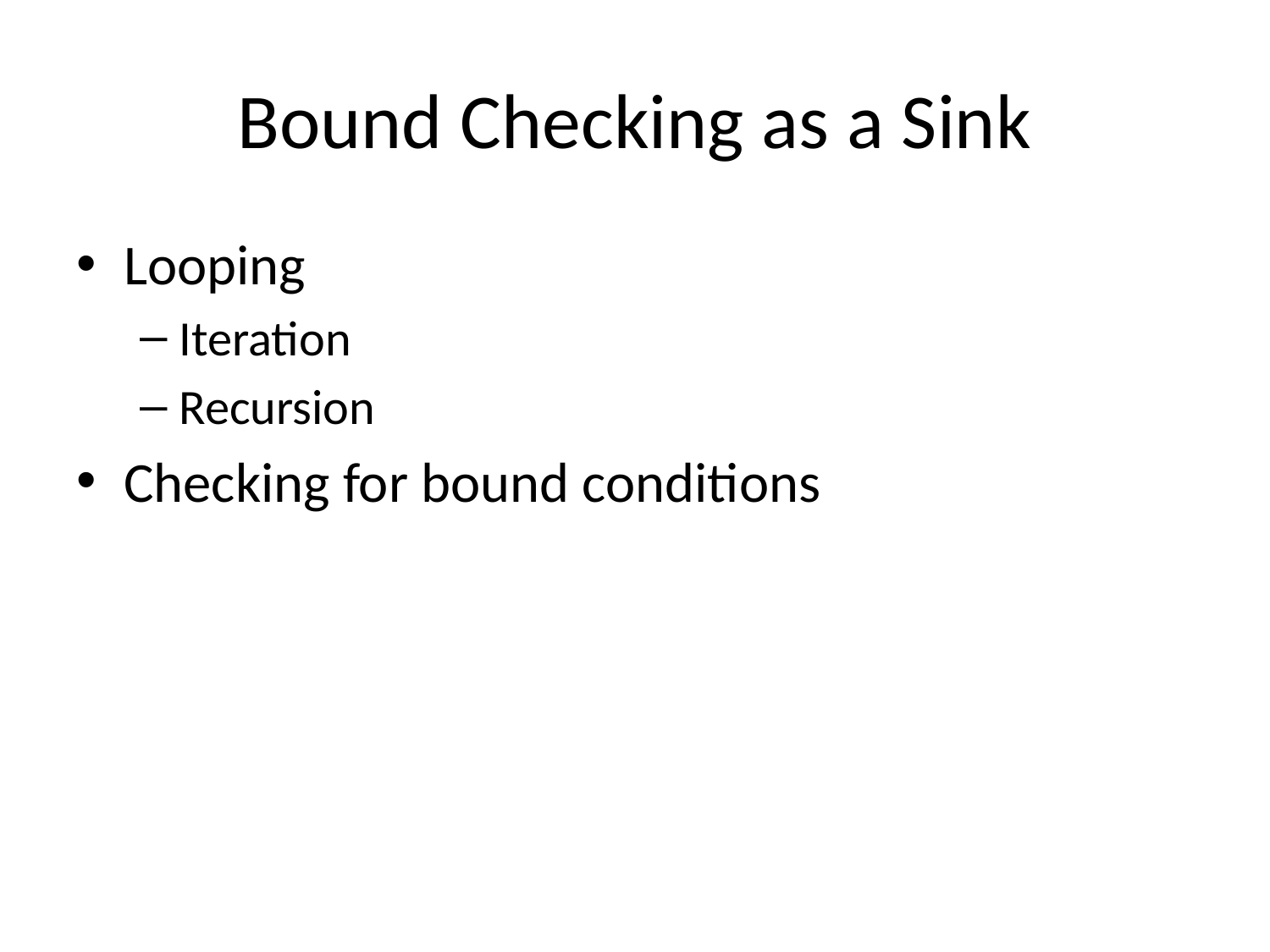

# Bound Checking as a Sink
Looping
Iteration
Recursion
Checking for bound conditions